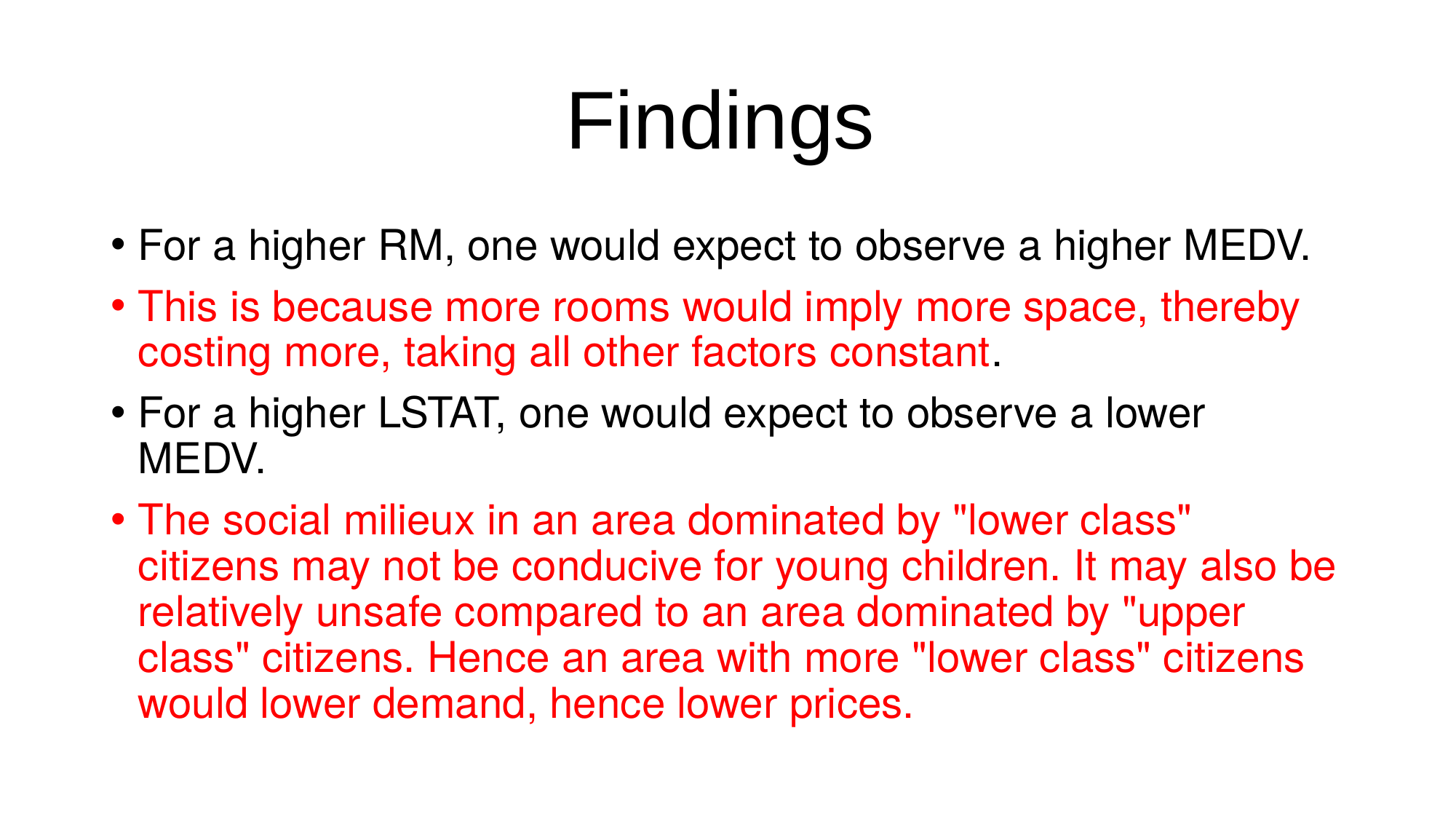

# Findings
For a higher RM, one would expect to observe a higher MEDV.
This is because more rooms would imply more space, thereby costing more, taking all other factors constant.
For a higher LSTAT, one would expect to observe a lower MEDV.
The social milieux in an area dominated by "lower class" citizens may not be conducive for young children. It may also be relatively unsafe compared to an area dominated by "upper class" citizens. Hence an area with more "lower class" citizens would lower demand, hence lower prices.